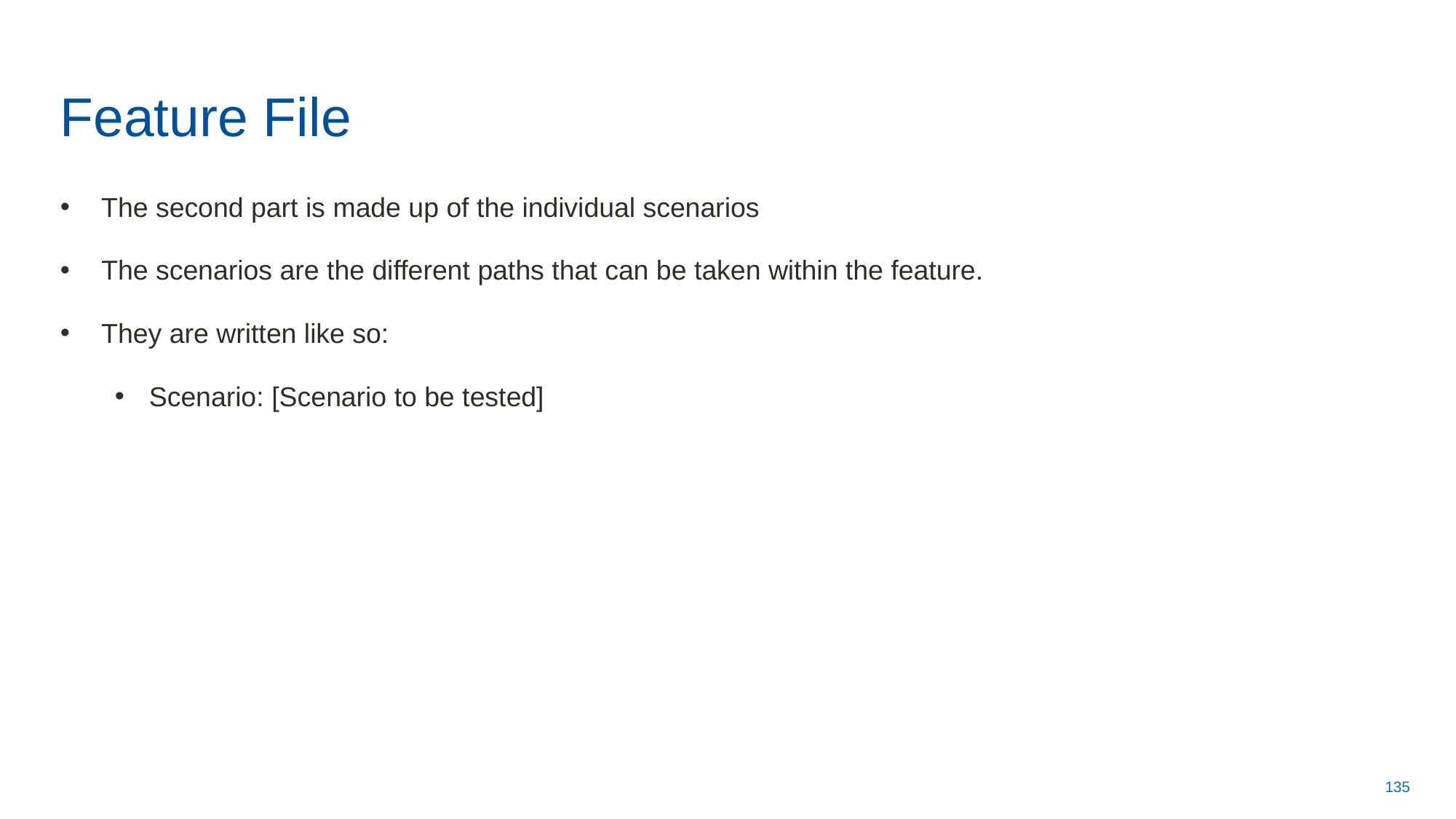

# Feature File
The second part is made up of the individual scenarios
The scenarios are the different paths that can be taken within the feature.
They are written like so:
Scenario: [Scenario to be tested]